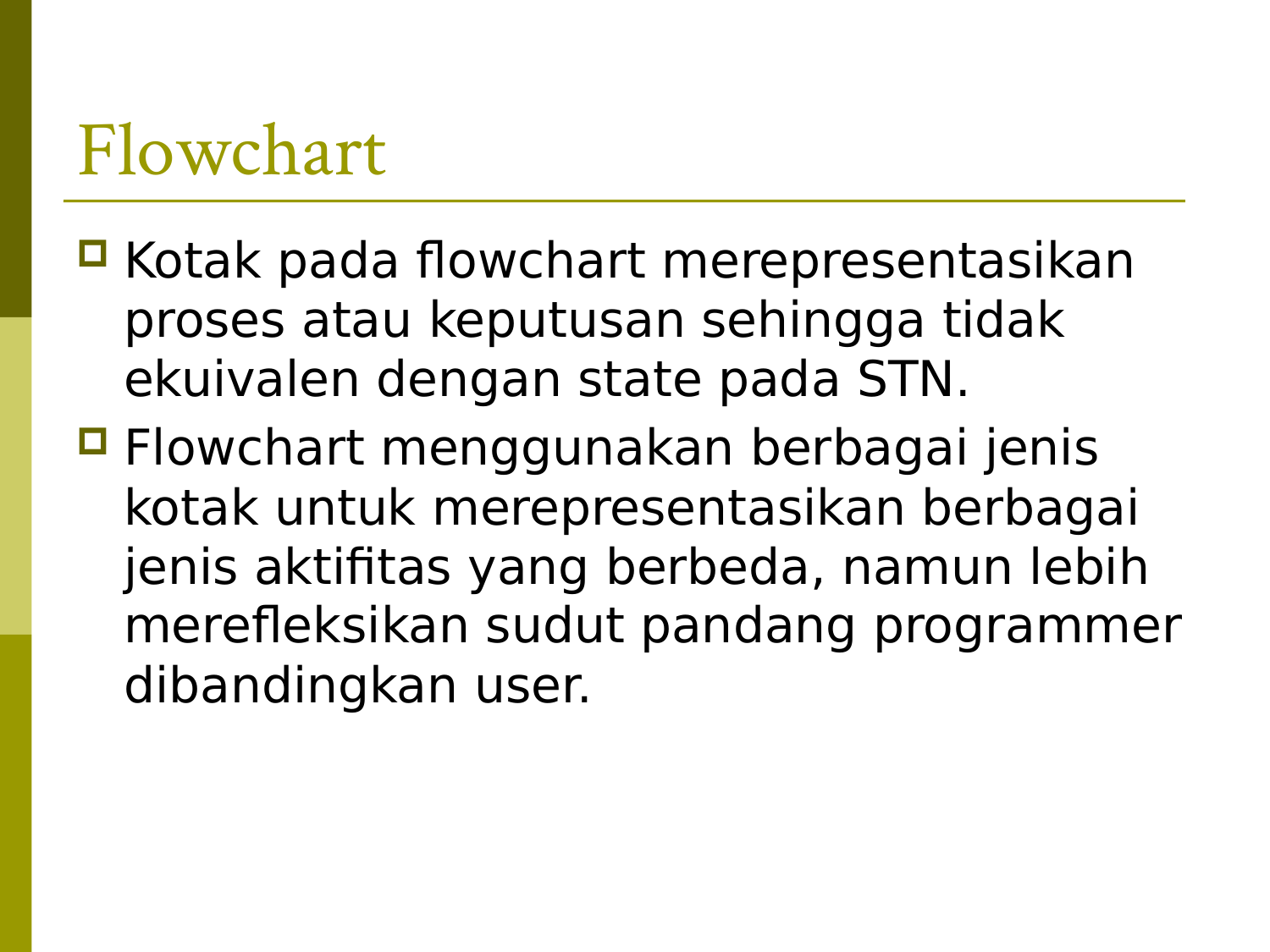

# Flowchart
Kotak pada flowchart merepresentasikan proses atau keputusan sehingga tidak ekuivalen dengan state pada STN.
Flowchart menggunakan berbagai jenis kotak untuk merepresentasikan berbagai jenis aktifitas yang berbeda, namun lebih merefleksikan sudut pandang programmer dibandingkan user.